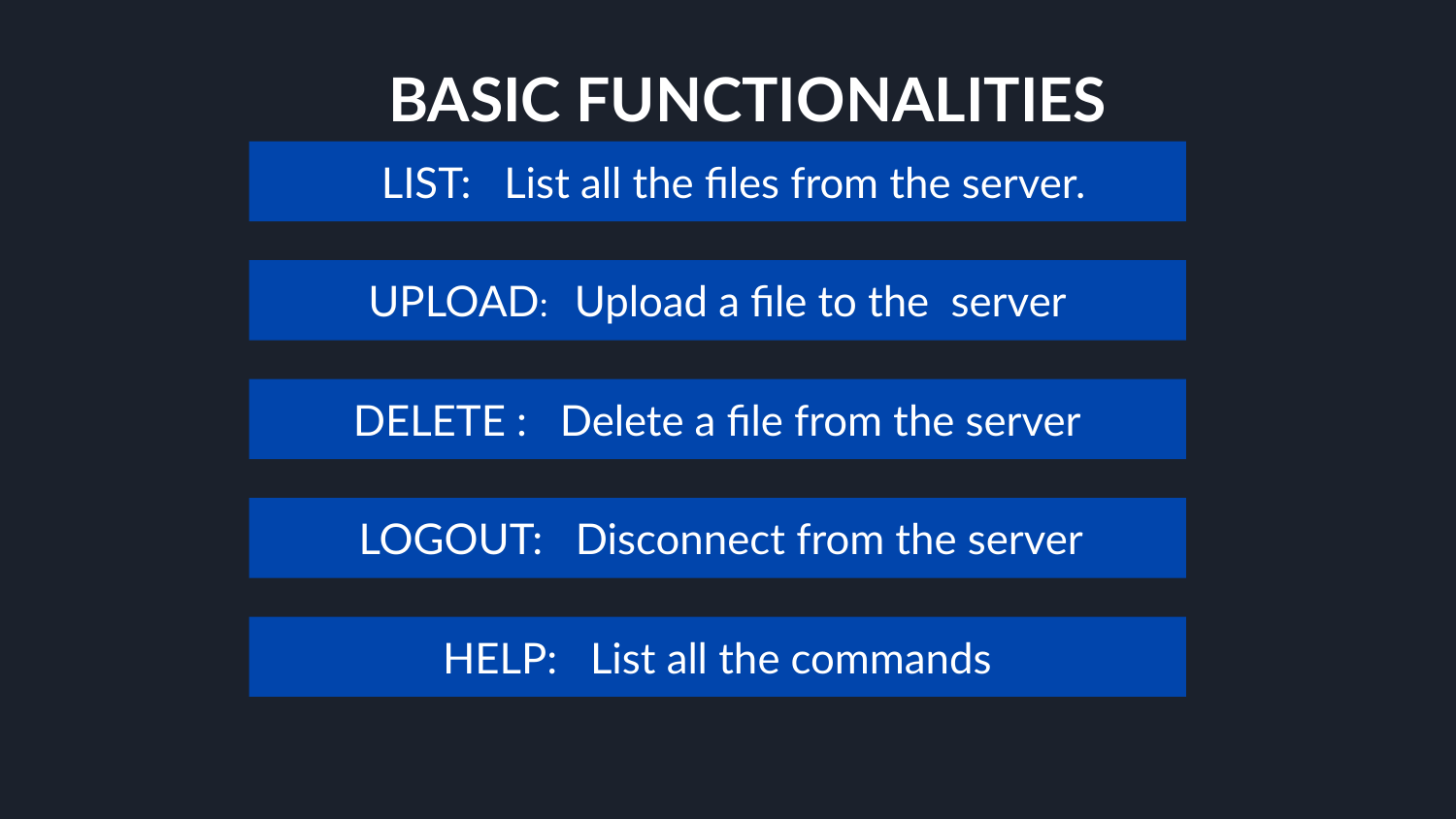

BASIC FUNCTIONALITIES
   LIST:   List all the files from the server.
UPLOAD:   Upload a file to the  server
DELETE :   Delete a file from the server
 LOGOUT:   Disconnect from the server
HELP:   List all the commands